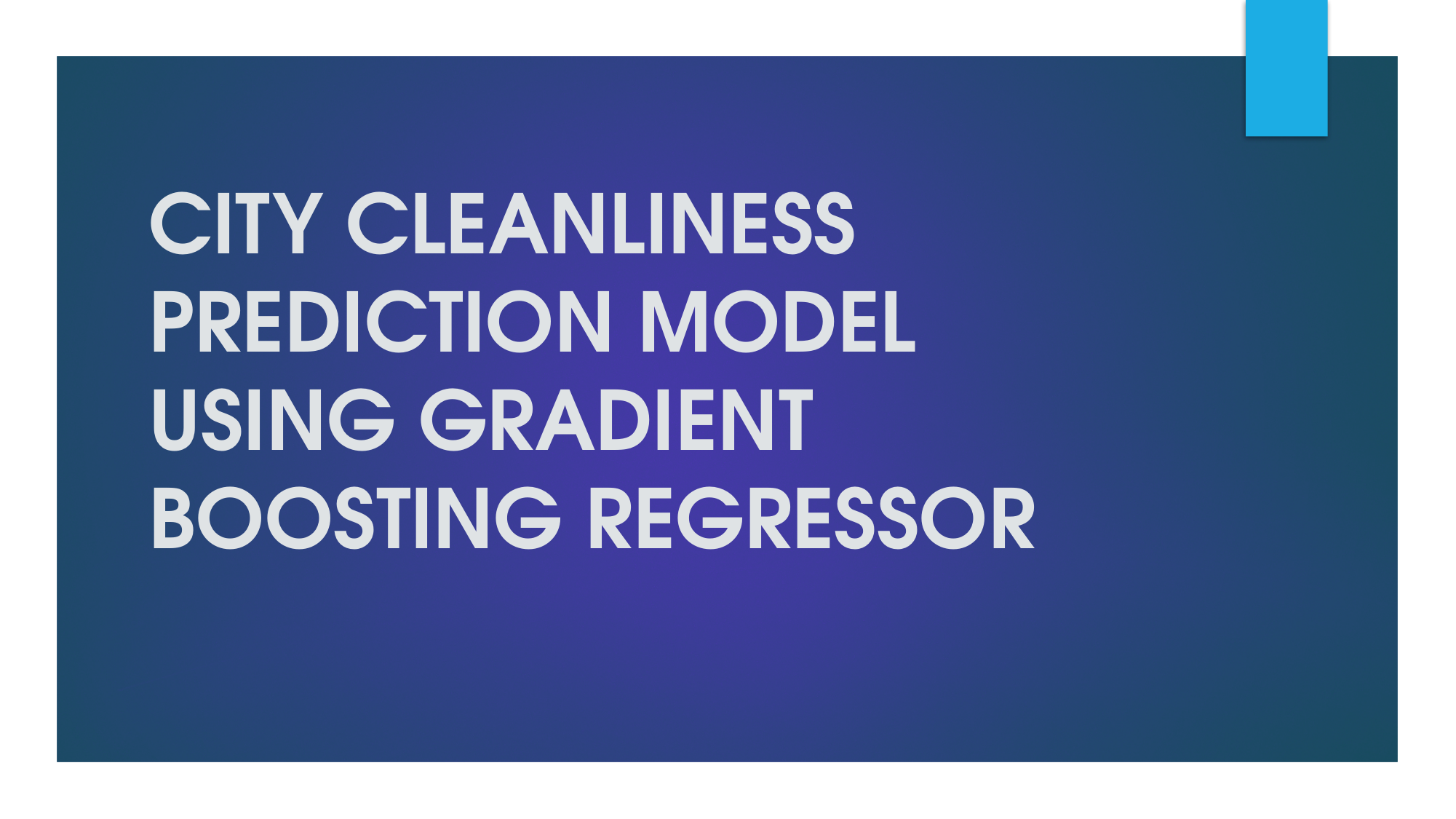

# CITY CLEANLINESS PREDICTION MODEL USING GRADIENT BOOSTING REGRESSOR